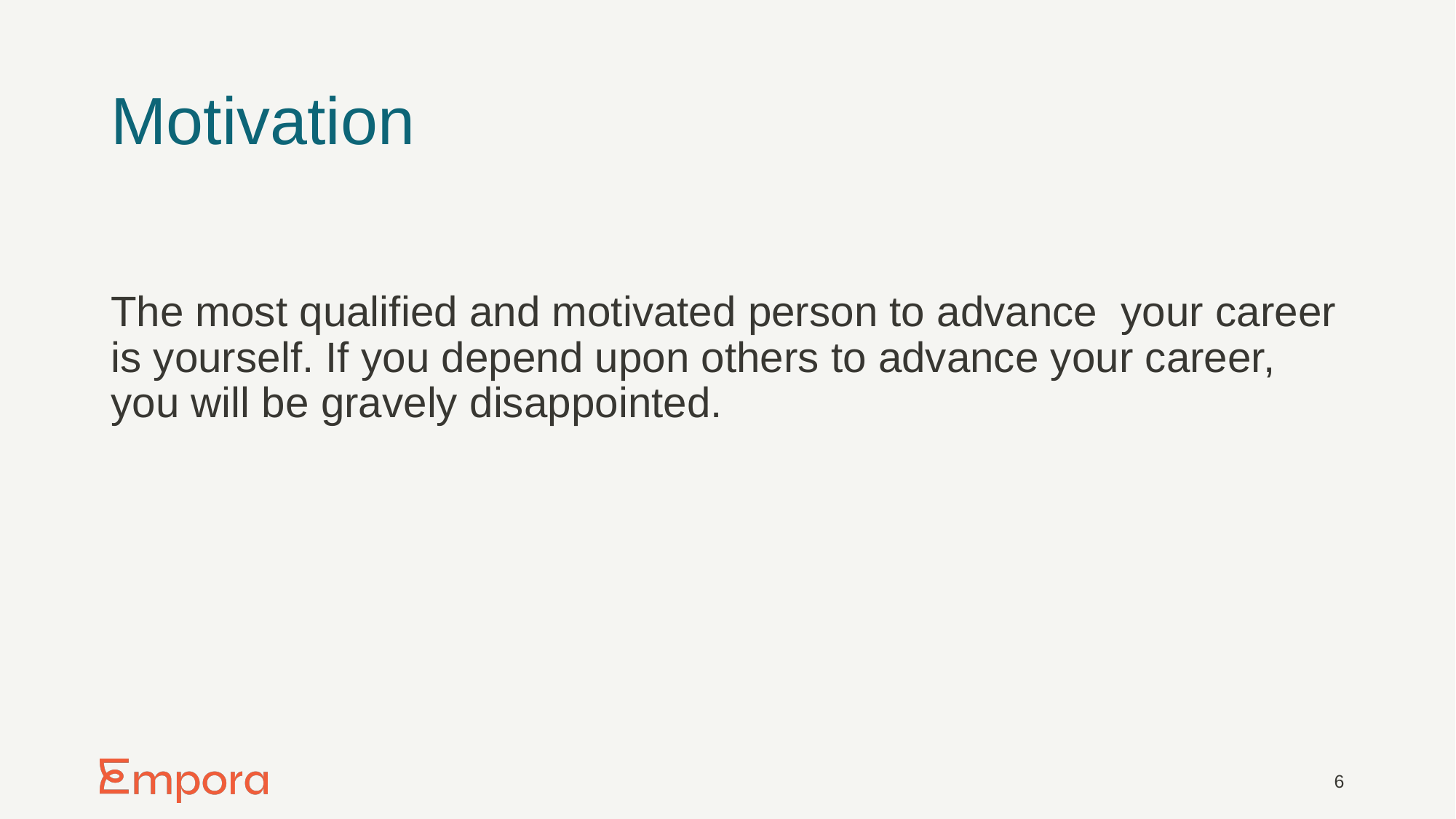

# Motivation

The most qualified and motivated person to advance  your career is yourself. If you depend upon others to advance your career, you will be gravely disappointed.
6